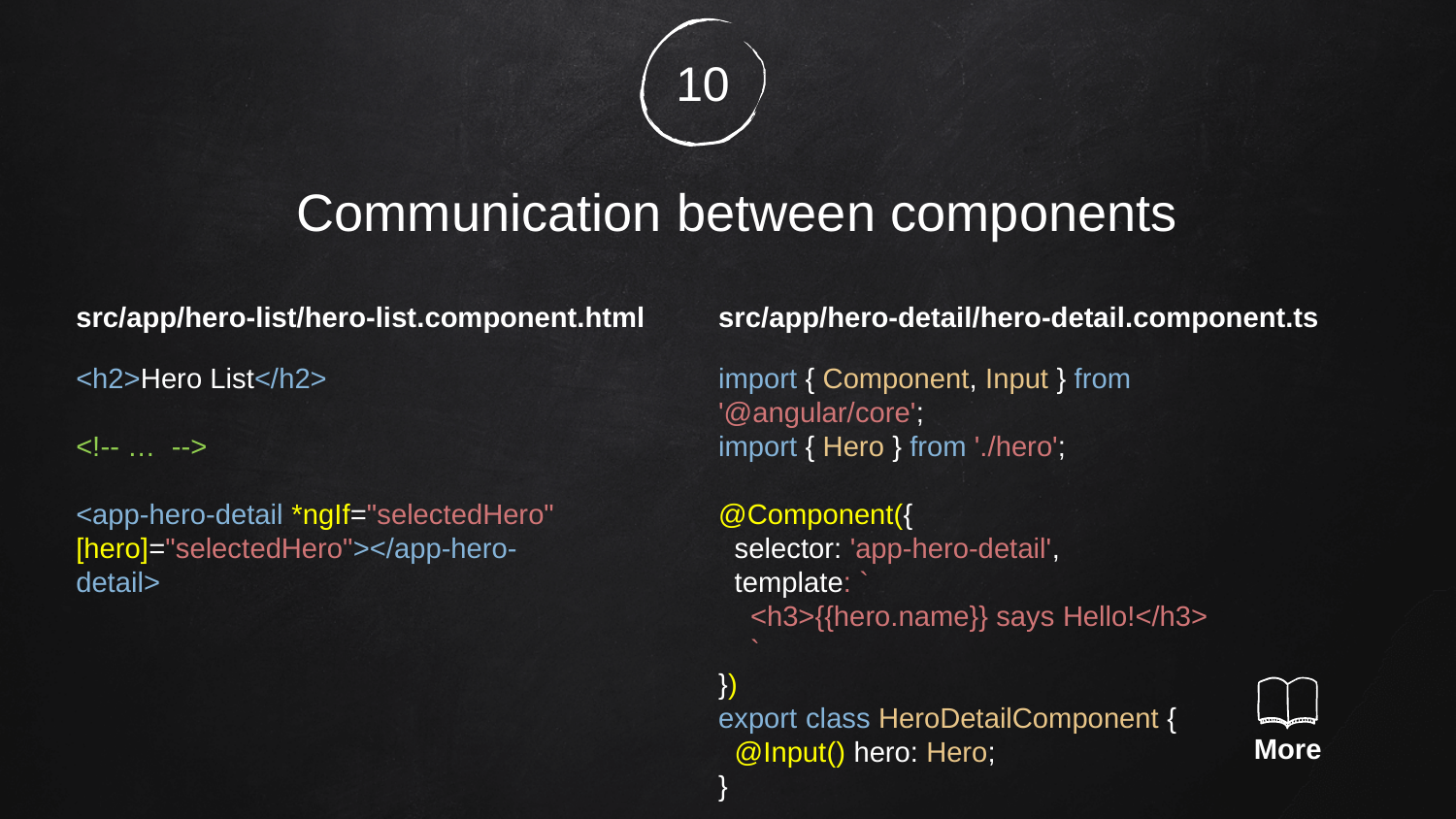

10
Communication between components
src/app/hero-list/hero-list.component.html
src/app/hero-detail/hero-detail.component.ts
<h2>Hero List</h2>

<!-- …  -->
<app-hero-detail *ngIf="selectedHero" [hero]="selectedHero"></app-hero-detail>
import { Component, Input } from '@angular/core';
import { Hero } from './hero';

@Component({
  selector: 'app-hero-detail',
  template: `
    <h3>{{hero.name}} says Hello!</h3>
    `
})
export class HeroDetailComponent {
  @Input() hero: Hero;
}

More